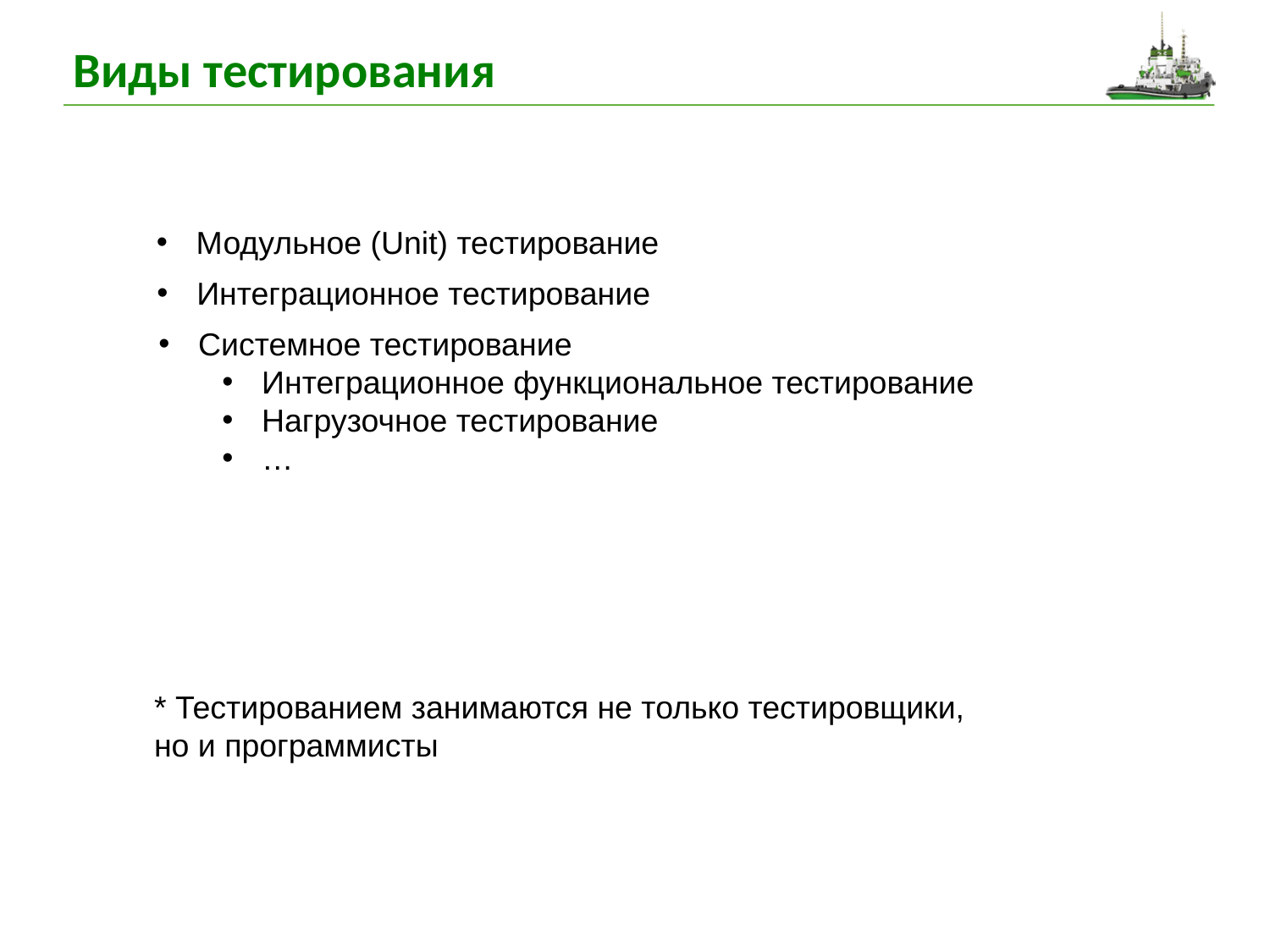

# Виды тестирования
Модульное (Unit) тестирование
Интеграционное тестирование
Системное тестирование
Интеграционное функциональное тестирование
Нагрузочное тестирование
…
* Тестированием занимаются не только тестировщики, но и программисты